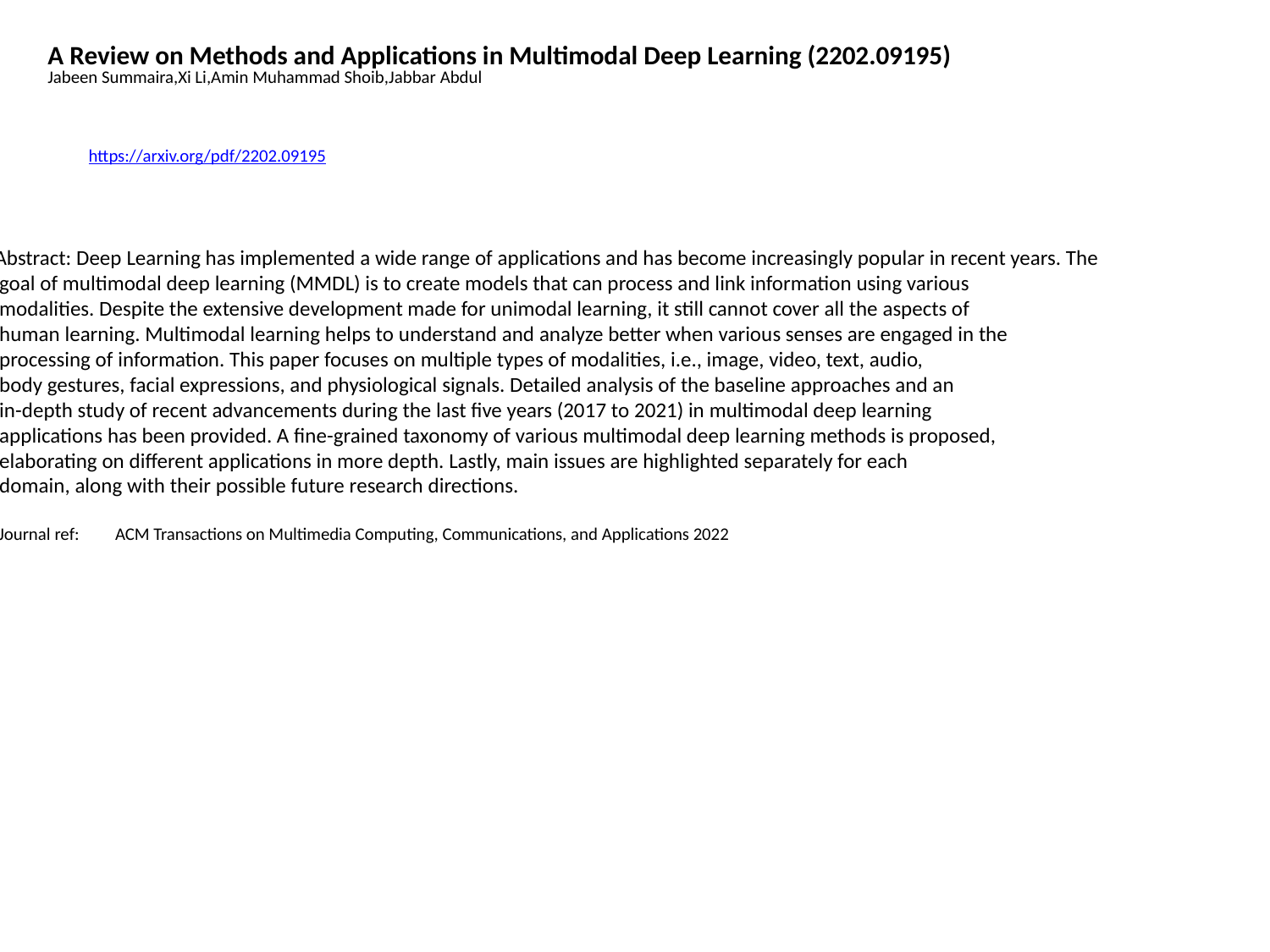

A Review on Methods and Applications in Multimodal Deep Learning (2202.09195)
Jabeen Summaira,Xi Li,Amin Muhammad Shoib,Jabbar Abdul

https://arxiv.org/pdf/2202.09195

Abstract: Deep Learning has implemented a wide range of applications and has become increasingly popular in recent years. The
 goal of multimodal deep learning (MMDL) is to create models that can process and link information using various
 modalities. Despite the extensive development made for unimodal learning, it still cannot cover all the aspects of
 human learning. Multimodal learning helps to understand and analyze better when various senses are engaged in the
 processing of information. This paper focuses on multiple types of modalities, i.e., image, video, text, audio,
 body gestures, facial expressions, and physiological signals. Detailed analysis of the baseline approaches and an
 in-depth study of recent advancements during the last five years (2017 to 2021) in multimodal deep learning
 applications has been provided. A fine-grained taxonomy of various multimodal deep learning methods is proposed,
 elaborating on different applications in more depth. Lastly, main issues are highlighted separately for each
 domain, along with their possible future research directions.
 Journal ref:         ACM Transactions on Multimedia Computing, Communications, and Applications 2022